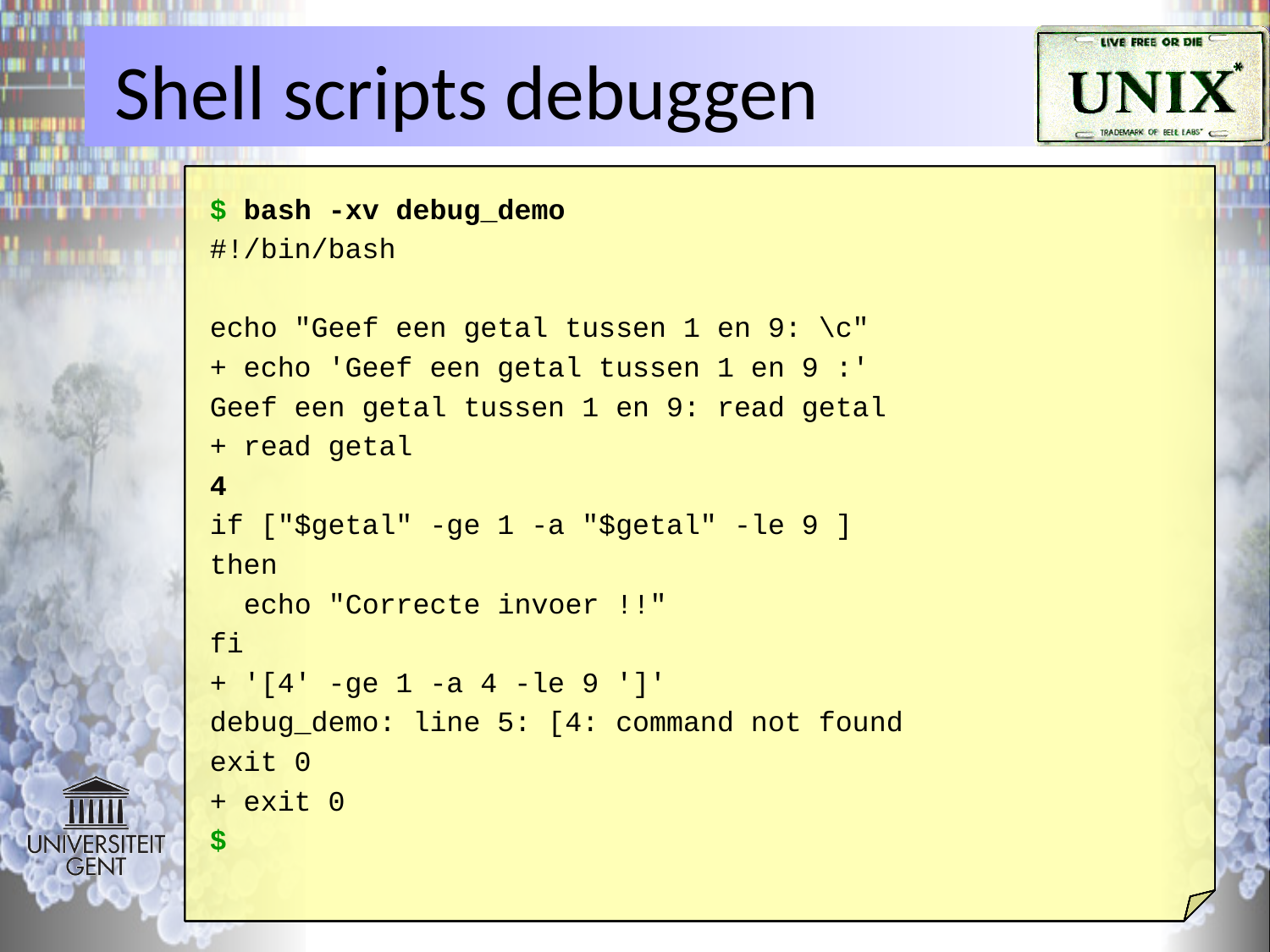

# Shell scripts debuggen
$ bash -xv debug_demo

#!/bin/bash

echo "Geef een getal tussen 1 en 9: \c"
+ echo 'Geef een getal tussen 1 en 9 :'
Geef een getal tussen 1 en 9: read getal
+ read getal

4

if ["$getal" -ge 1 -a "$getal" -le 9 ]
then
  echo "Correcte invoer !!"
fi
+ '[4' -ge 1 -a 4 -le 9 ']'
debug_demo: line 5: [4: command not found
exit 0
+ exit 0
$